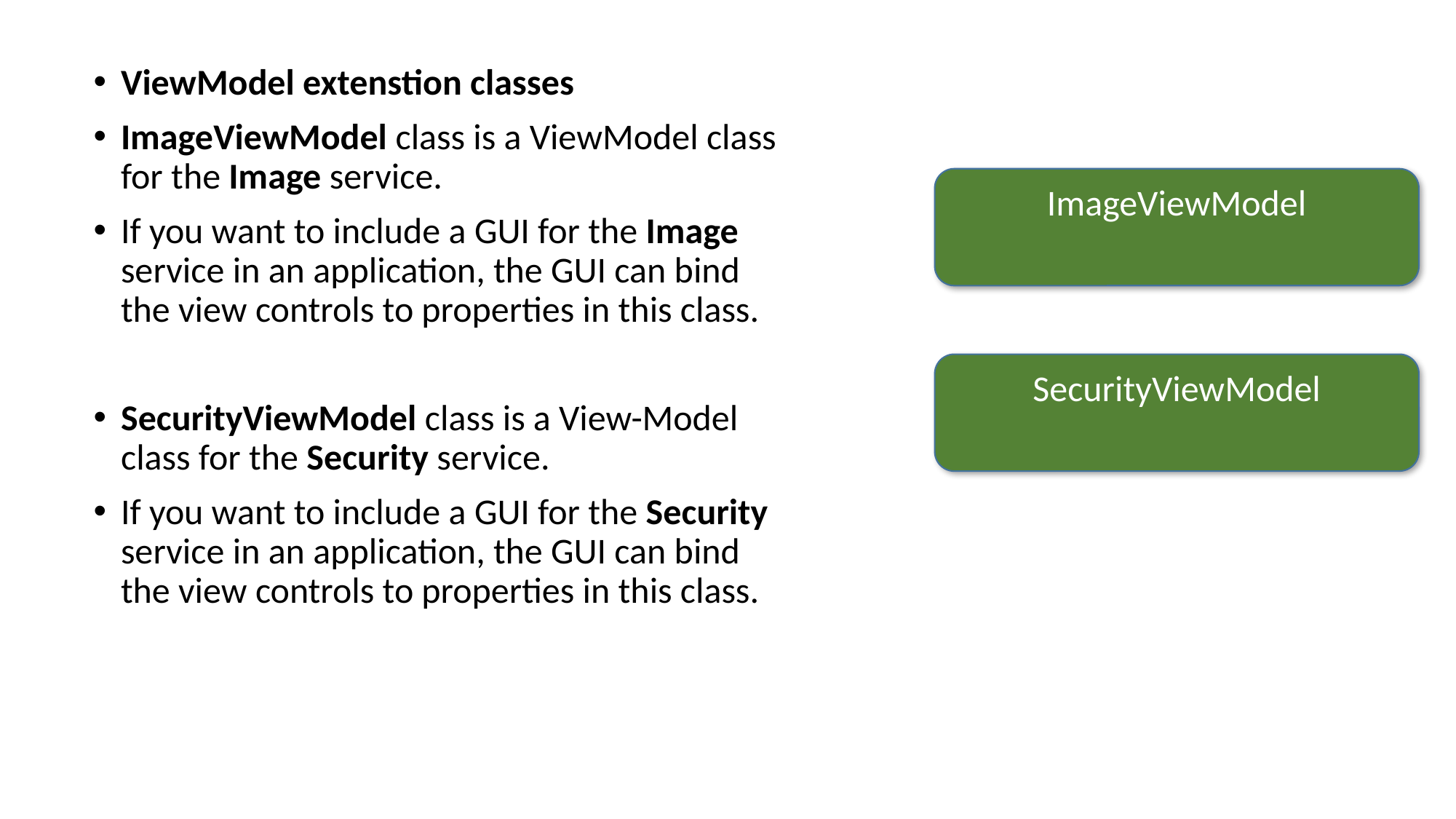

ViewModel extenstion classes
ImageViewModel class is a ViewModel class for the Image service.
If you want to include a GUI for the Image service in an application, the GUI can bind the view controls to properties in this class.

SecurityViewModel class is a View-Model class for the Security service.
If you want to include a GUI for the Security service in an application, the GUI can bind the view controls to properties in this class.
ImageViewModel

SecurityViewModel